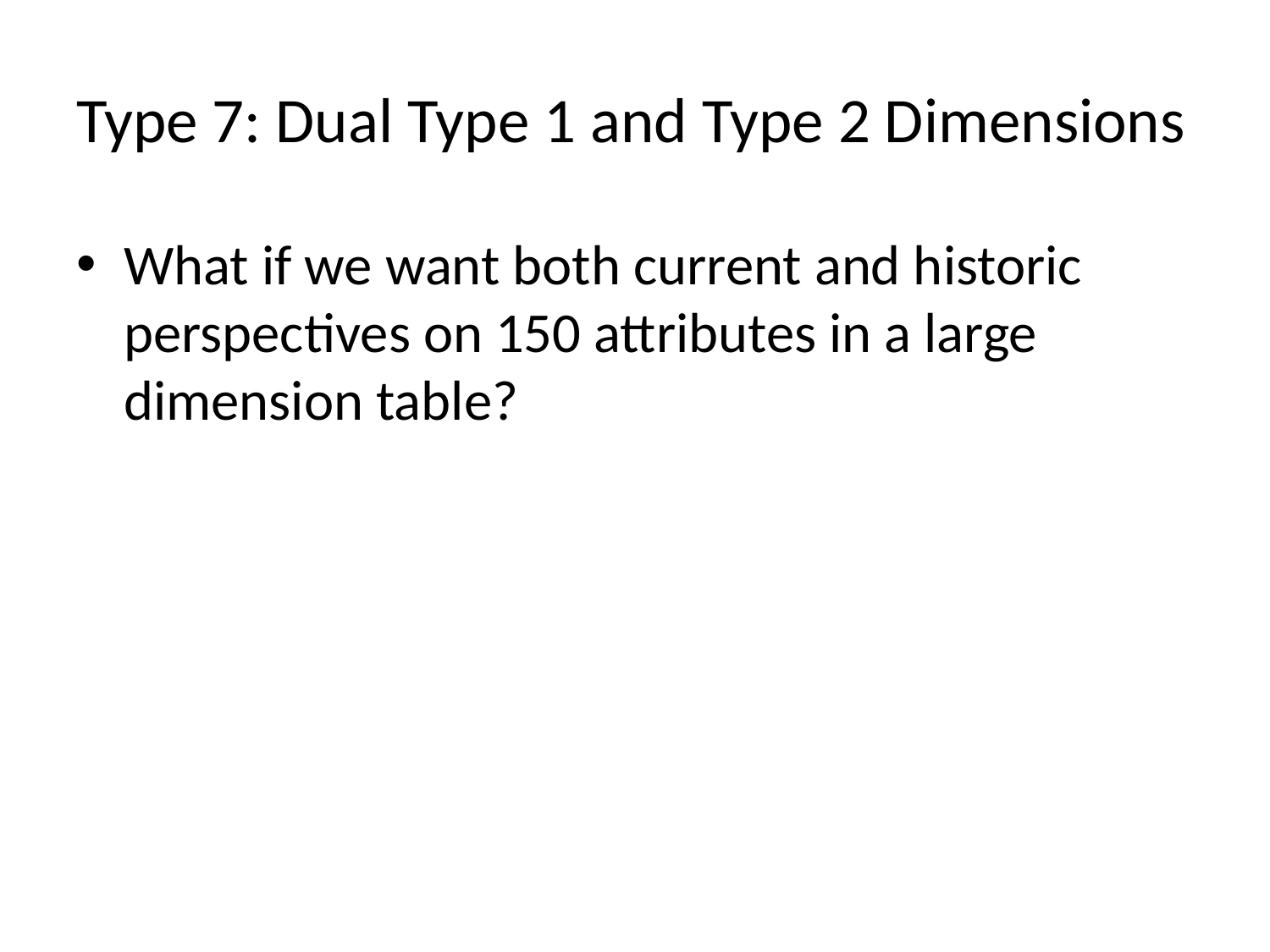

# Type 7: Dual Type 1 and Type 2 Dimensions
What if we want both current and historic perspectives on 150 attributes in a large dimension table?